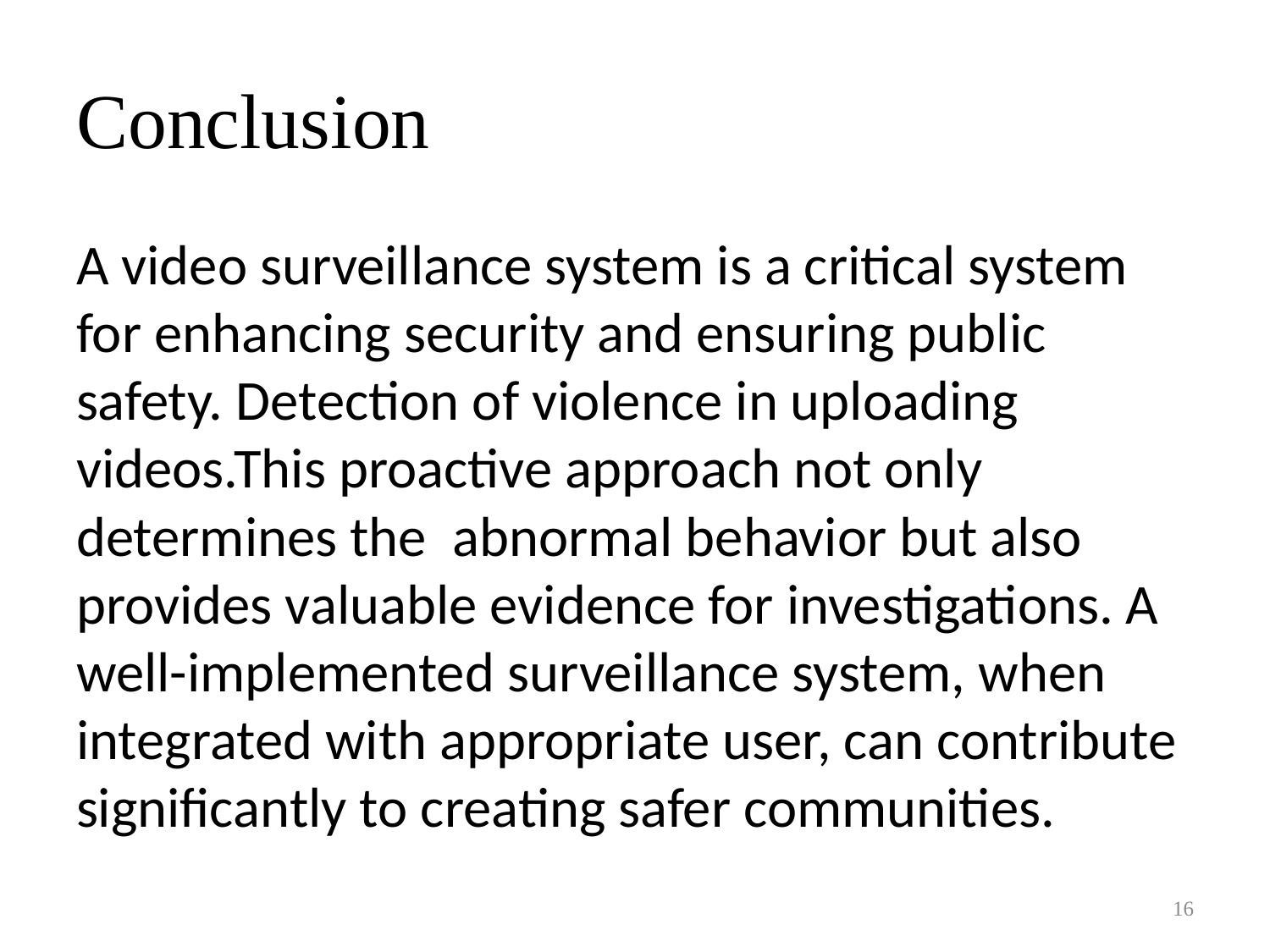

# Conclusion
A video surveillance system is a critical system for enhancing security and ensuring public safety. Detection of violence in uploading videos.This proactive approach not only determines the  abnormal behavior but also provides valuable evidence for investigations. A well-implemented surveillance system, when integrated with appropriate user, can contribute significantly to creating safer communities.

16